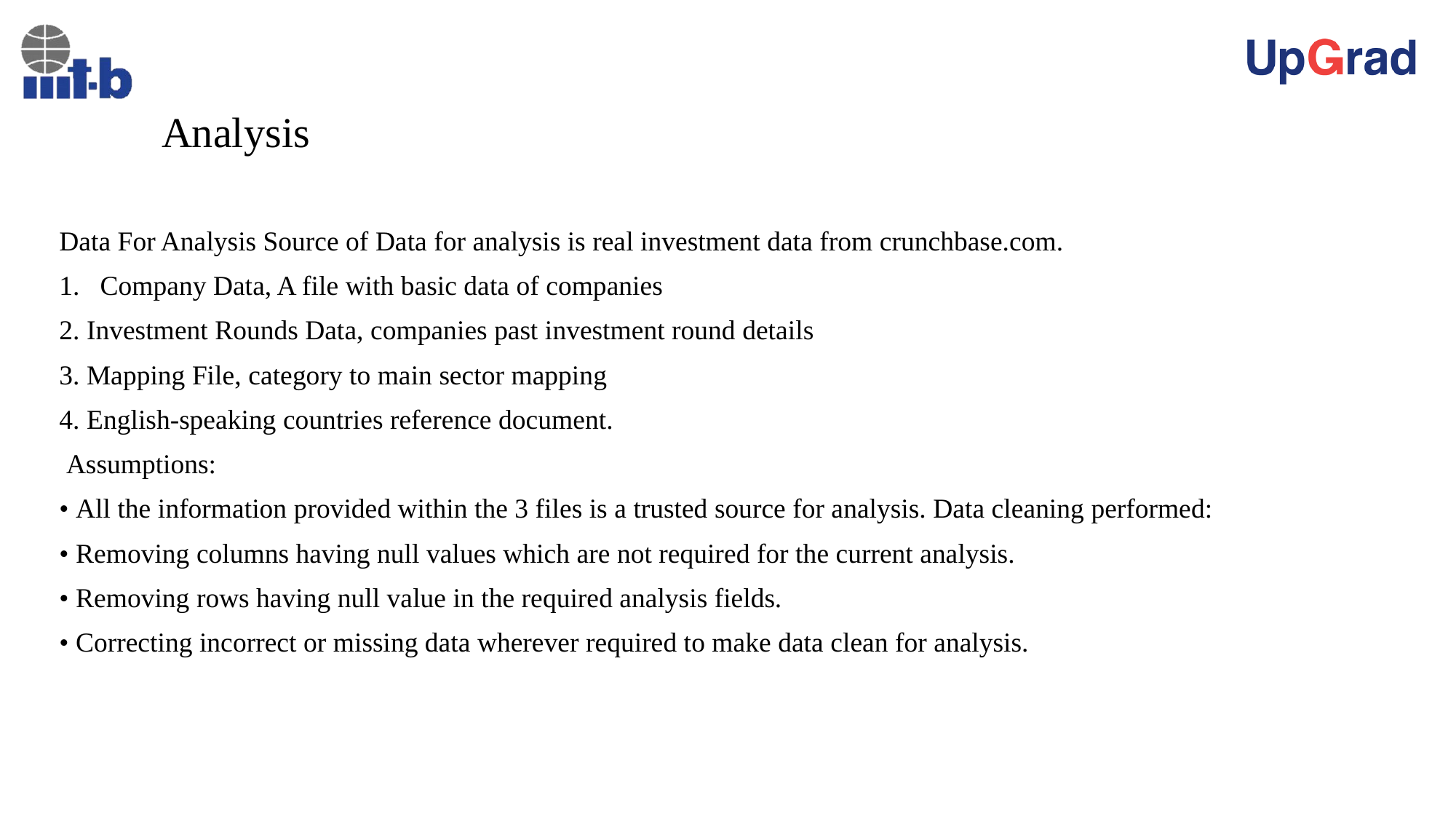

# Analysis
Data For Analysis Source of Data for analysis is real investment data from crunchbase.com.
Company Data, A file with basic data of companies
2. Investment Rounds Data, companies past investment round details
3. Mapping File, category to main sector mapping
4. English-speaking countries reference document.
 Assumptions:
• All the information provided within the 3 files is a trusted source for analysis. Data cleaning performed:
• Removing columns having null values which are not required for the current analysis.
• Removing rows having null value in the required analysis fields.
• Correcting incorrect or missing data wherever required to make data clean for analysis.